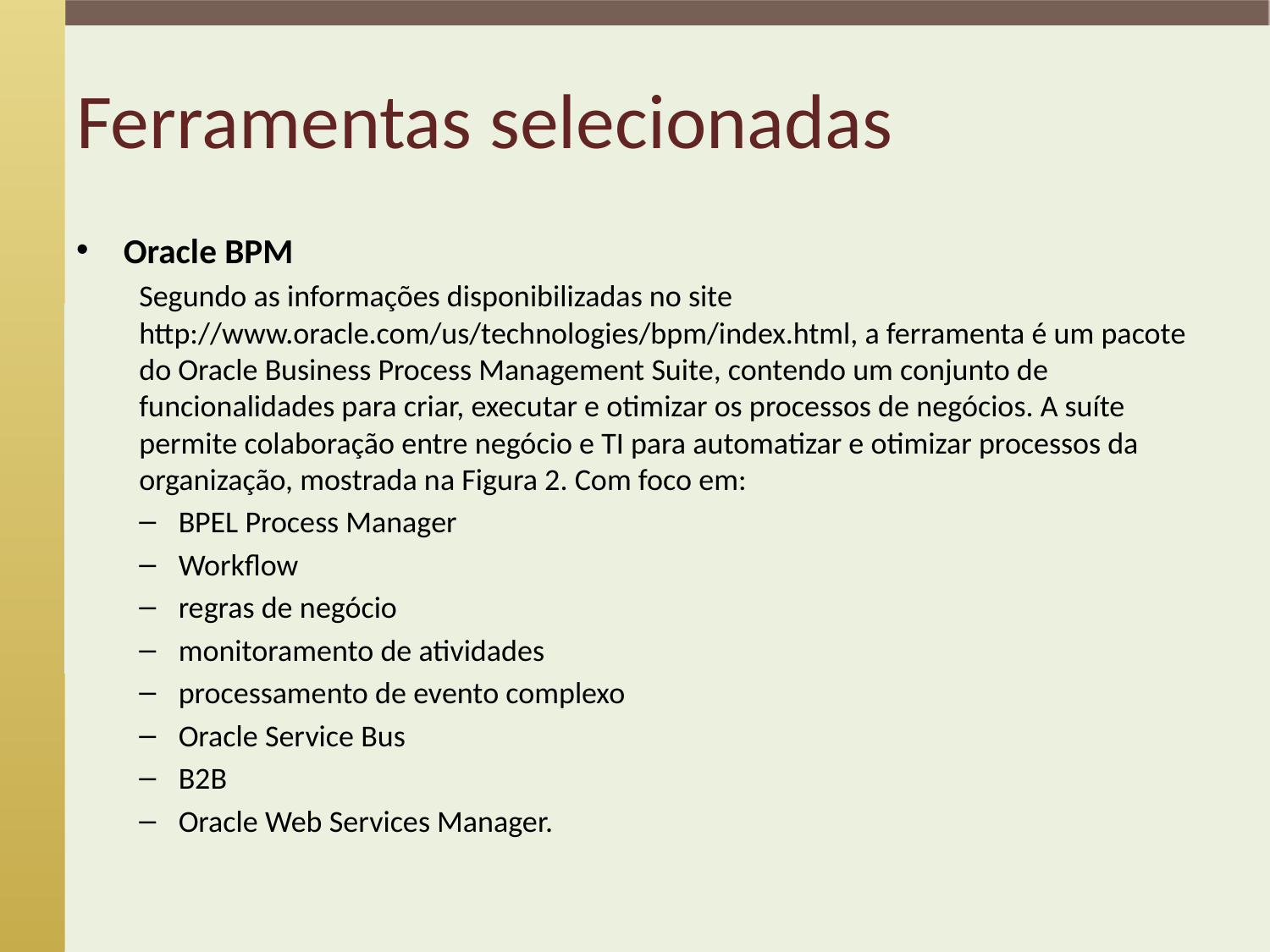

# Ferramentas selecionadas
Oracle BPM
Segundo as informações disponibilizadas no site http://www.oracle.com/us/technologies/bpm/index.html, a ferramenta é um pacote do Oracle Business Process Management Suite, contendo um conjunto de funcionalidades para criar, executar e otimizar os processos de negócios. A suíte permite colaboração entre negócio e TI para automatizar e otimizar processos da organização, mostrada na Figura 2. Com foco em:
BPEL Process Manager
Workflow
regras de negócio
monitoramento de atividades
processamento de evento complexo
Oracle Service Bus
B2B
Oracle Web Services Manager.